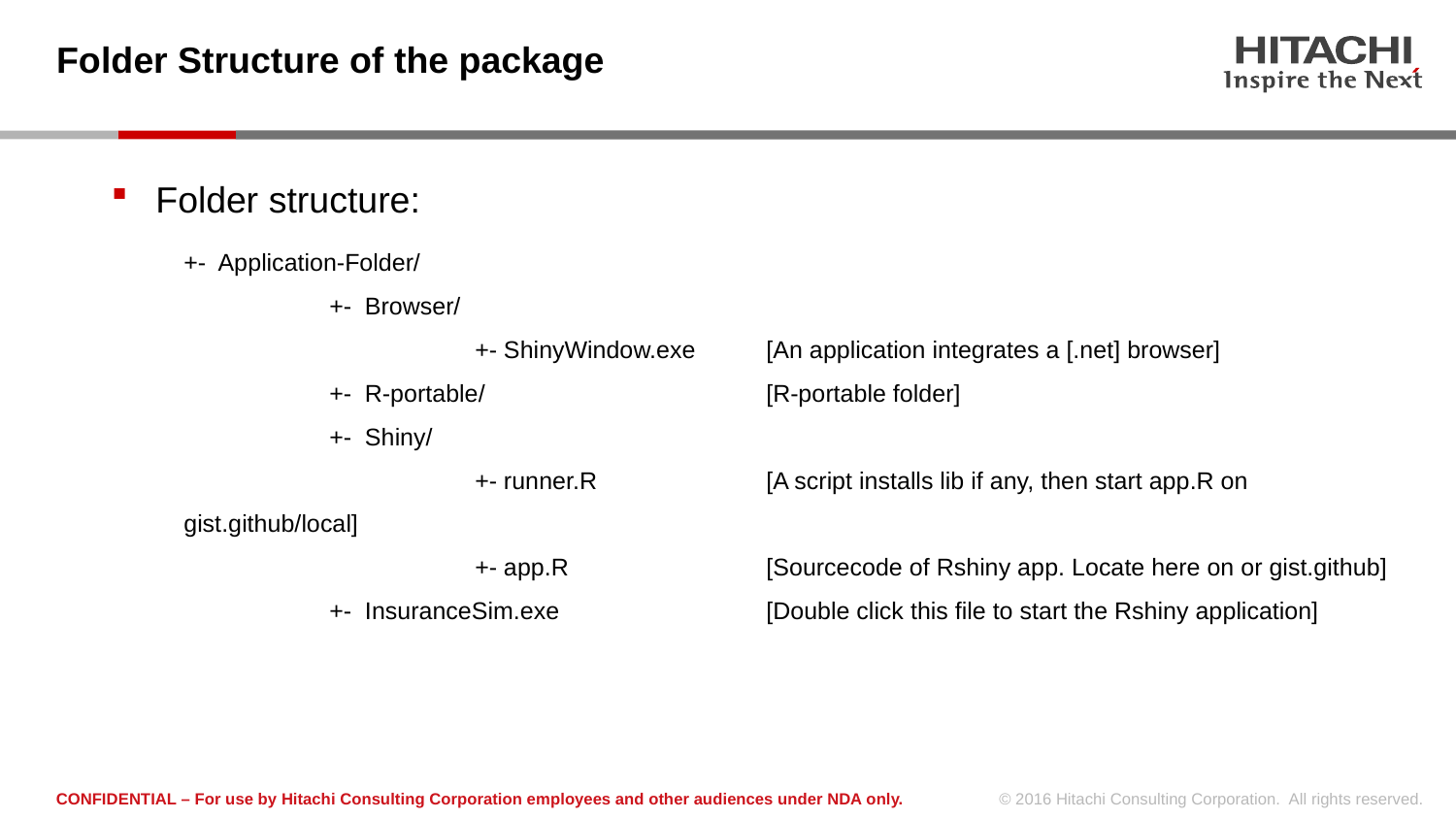

Folder Structure of the package

Folder structure:
+-  Application-Folder/
	+-  Browser/
		+- ShinyWindow.exe	[An application integrates a [.net] browser]
	+-  R-portable/		[R-portable folder]
	+-  Shiny/
		+- runner.R		[A script installs lib if any, then start app.R on gist.github/local]
		+- app.R		[Sourcecode of Rshiny app. Locate here on or gist.github]
	+-  InsuranceSim.exe		[Double click this file to start the Rshiny application]